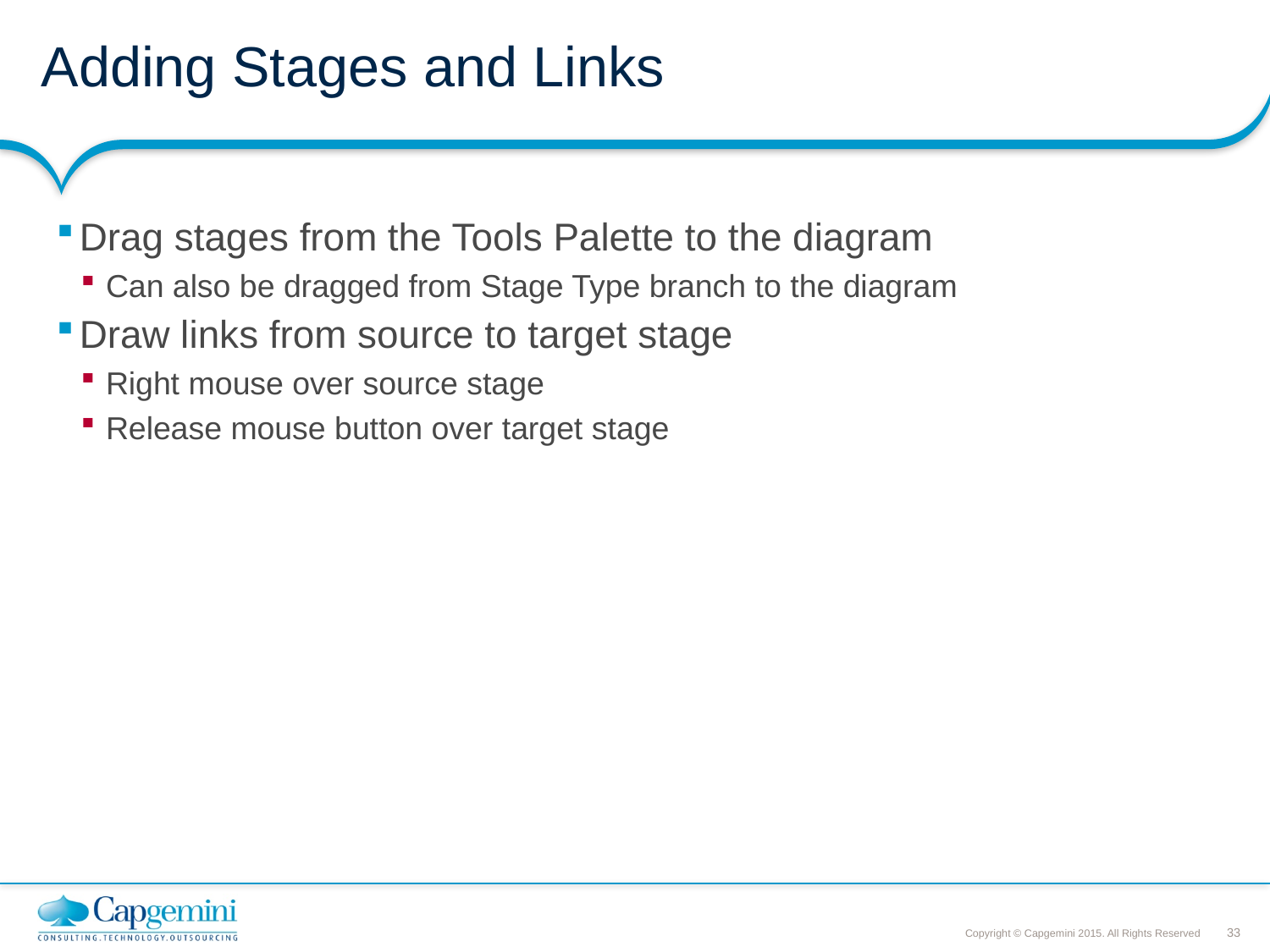

# Adding Stages and Links
Drag stages from the Tools Palette to the diagram
Can also be dragged from Stage Type branch to the diagram
Draw links from source to target stage
Right mouse over source stage
Release mouse button over target stage